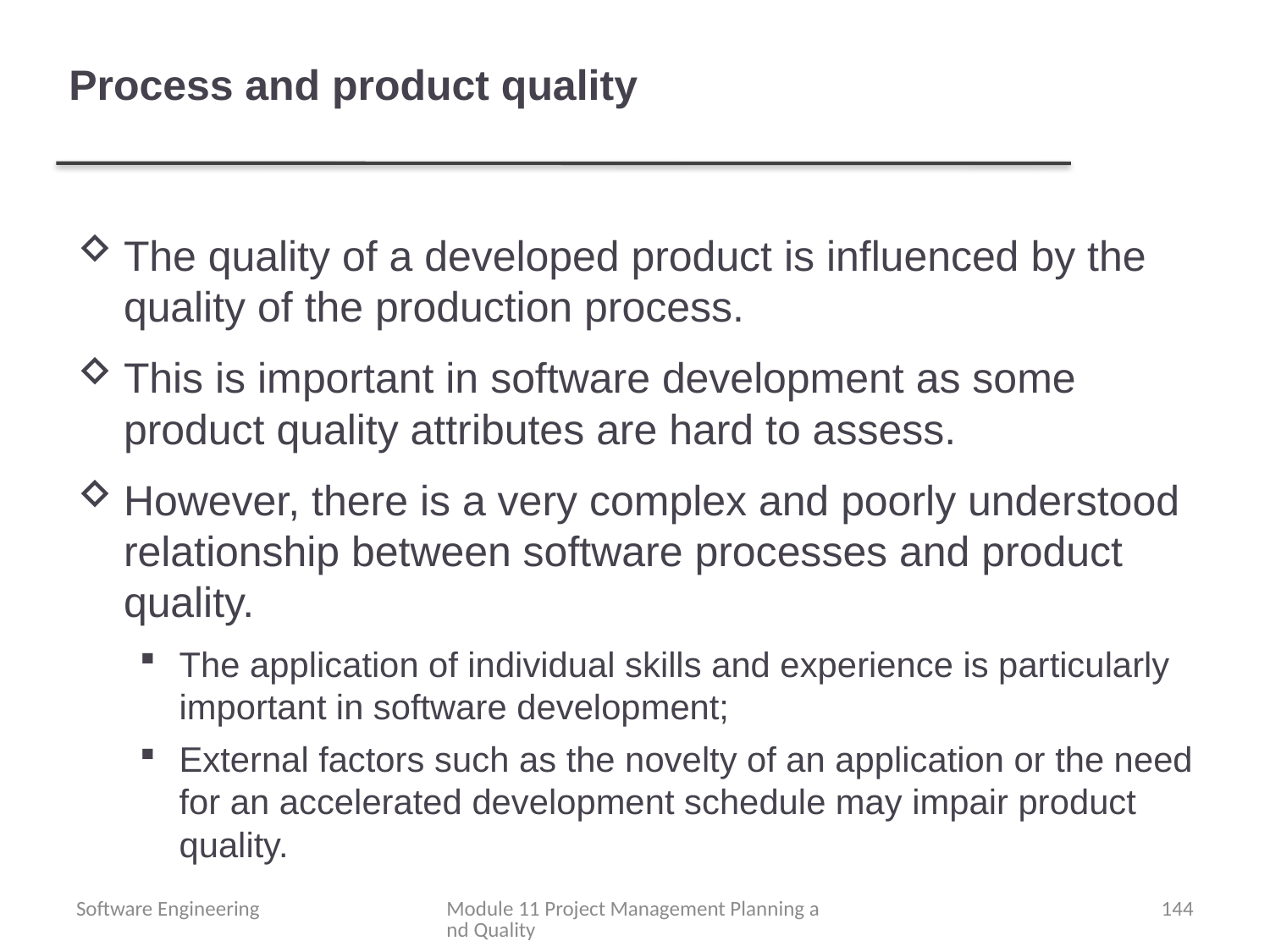

# Process and product quality
The quality of a developed product is influenced by the quality of the production process.
This is important in software development as some product quality attributes are hard to assess.
However, there is a very complex and poorly understood relationship between software processes and product quality.
The application of individual skills and experience is particularly important in software development;
External factors such as the novelty of an application or the need for an accelerated development schedule may impair product quality.
Software Engineering
Module 11 Project Management Planning and Quality
144